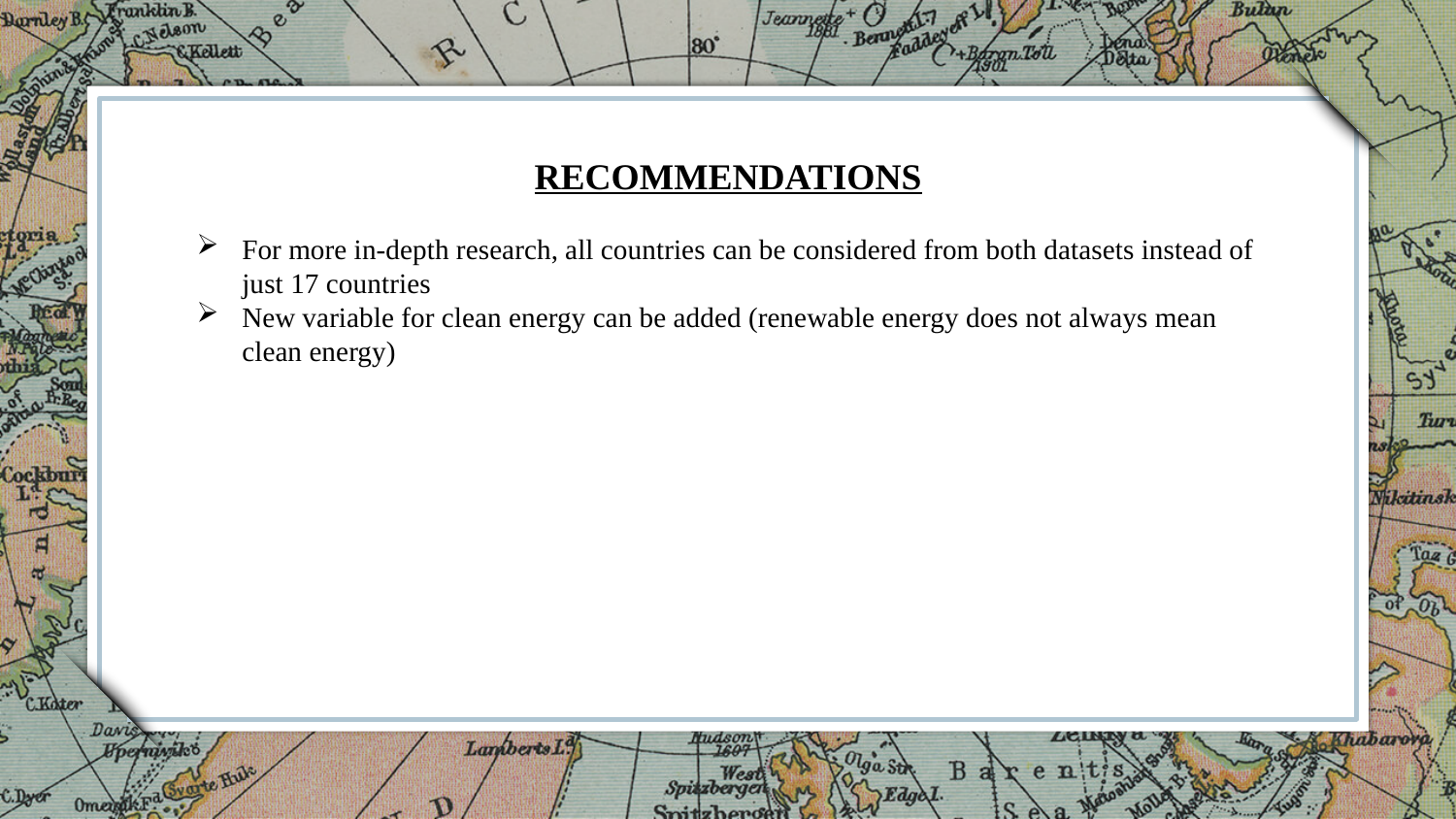

RECOMMENDATIONS

For more in-depth research, all countries can be considered from both datasets instead of just 17 countries
New variable for clean energy can be added (renewable energy does not always mean clean energy)